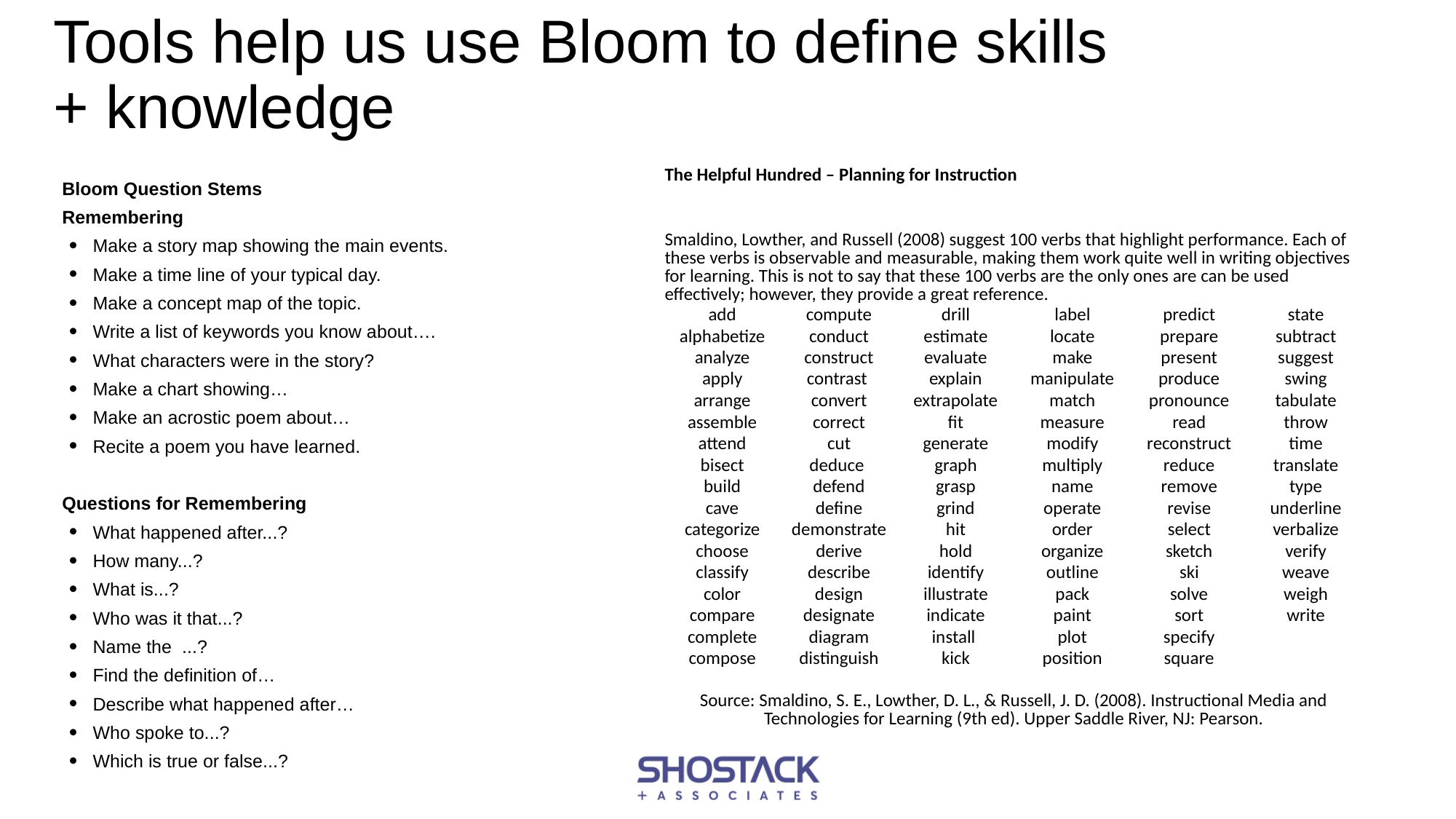

# Tools help us use Bloom to define skills + knowledge
| The Helpful Hundred – Planning for Instruction |  |  |  |  |  |
| --- | --- | --- | --- | --- | --- |
| Smaldino, Lowther, and Russell (2008) suggest 100 verbs that highlight performance. Each of these verbs is observable and measurable, making them work quite well in writing objectives for learning. This is not to say that these 100 verbs are the only ones are can be used effectively; however, they provide a great reference. |  |  |  |  |  |
| add | compute | drill | label | predict | state |
| alphabetize | conduct | estimate | locate | prepare | subtract |
| analyze | construct | evaluate | make | present | suggest |
| apply | contrast | explain | manipulate | produce | swing |
| arrange | convert | extrapolate | match | pronounce | tabulate |
| assemble | correct | fit | measure | read | throw |
| attend | cut | generate | modify | reconstruct | time |
| bisect | deduce | graph | multiply | reduce | translate |
| build | defend | grasp | name | remove | type |
| cave | define | grind | operate | revise | underline |
| categorize | demonstrate | hit | order | select | verbalize |
| choose | derive | hold | organize | sketch | verify |
| classify | describe | identify | outline | ski | weave |
| color | design | illustrate | pack | solve | weigh |
| compare | designate | indicate | paint | sort | write |
| complete | diagram | install | plot | specify |  |
| compose | distinguish | kick | position | square |  |
|  |  |  |  |  |  |
| Source: Smaldino, S. E., Lowther, D. L., & Russell, J. D. (2008). Instructional Media and Technologies for Learning (9th ed). Upper Saddle River, NJ: Pearson. |  |  |  |  |  |
Bloom Question Stems
Remembering
Make a story map showing the main events.
Make a time line of your typical day.
Make a concept map of the topic.
Write a list of keywords you know about….
What characters were in the story?
Make a chart showing…
Make an acrostic poem about…
Recite a poem you have learned.

Questions for Remembering
What happened after...?
How many...?
What is...?
Who was it that...?
Name the  ...?
Find the definition of…
Describe what happened after…
Who spoke to...?
Which is true or false...?